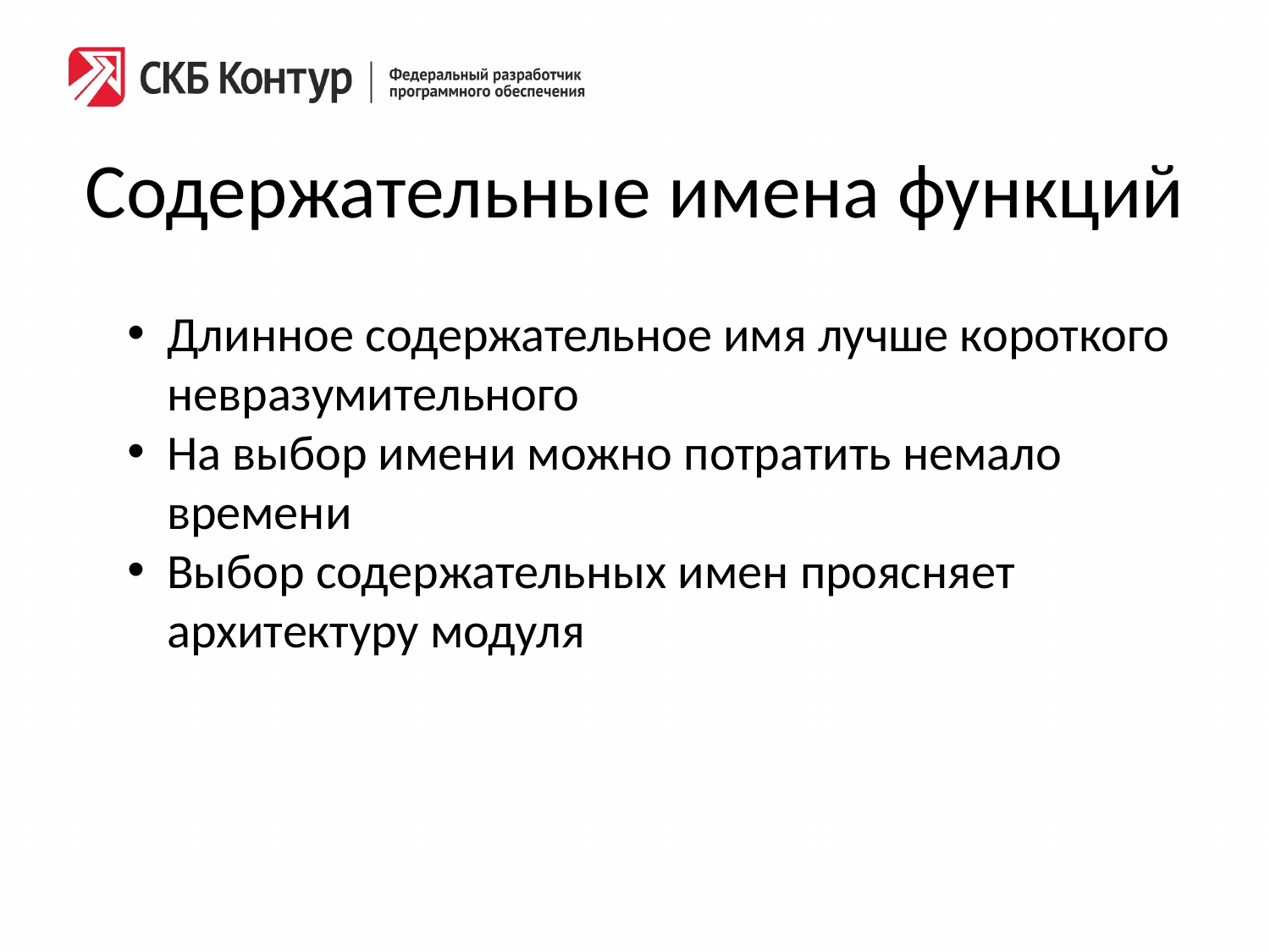

# Содержательные имена функций
Длинное содержательное имя лучше короткого невразумительного
На выбор имени можно потратить немало времени
Выбор содержательных имен проясняет архитектуру модуля